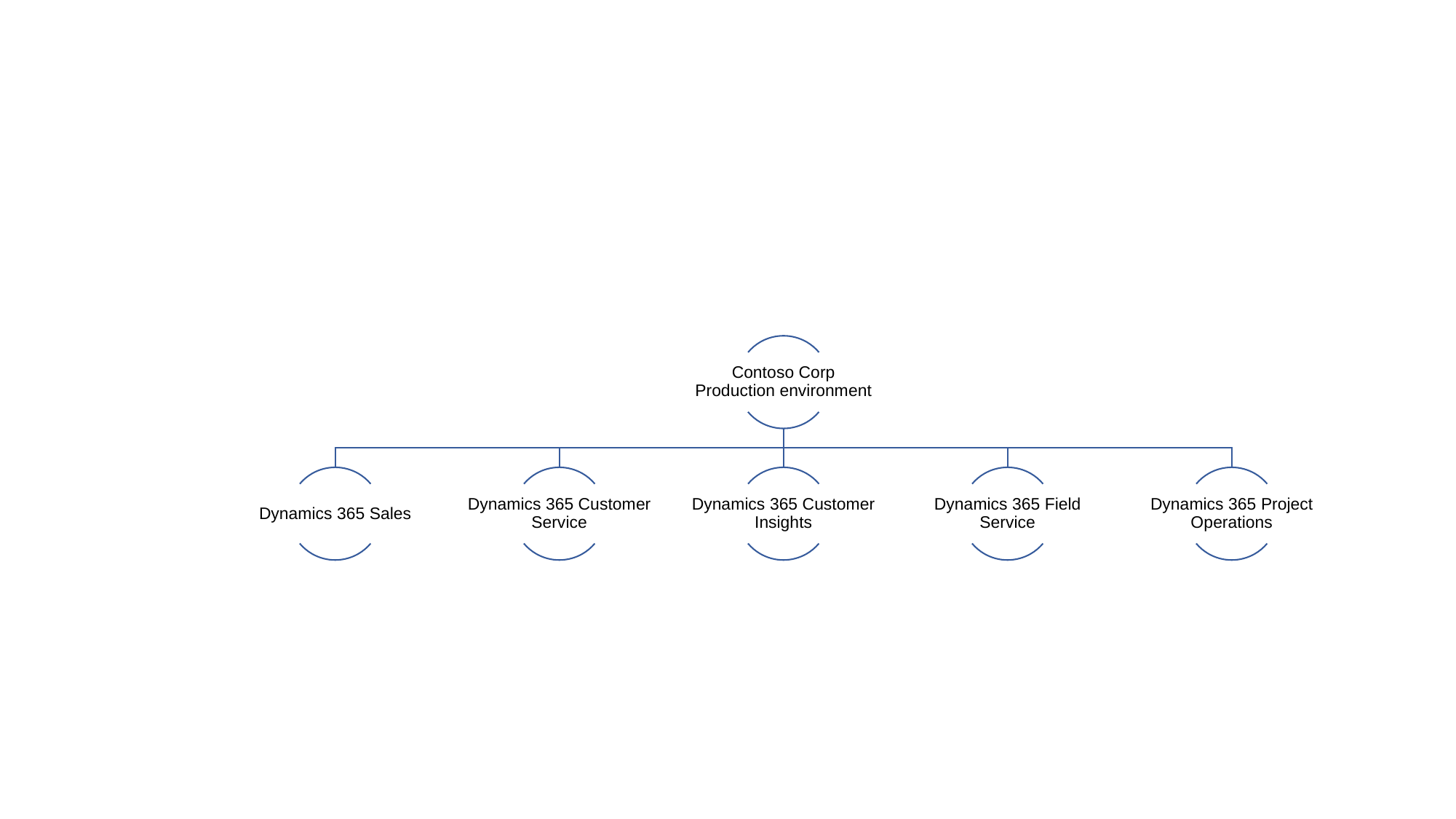

Contoso Corp
Production environment
Dynamics 365 Sales
Dynamics 365 Customer Service
Dynamics 365 Customer Insights
Dynamics 365 Field Service
Dynamics 365 Project Operations